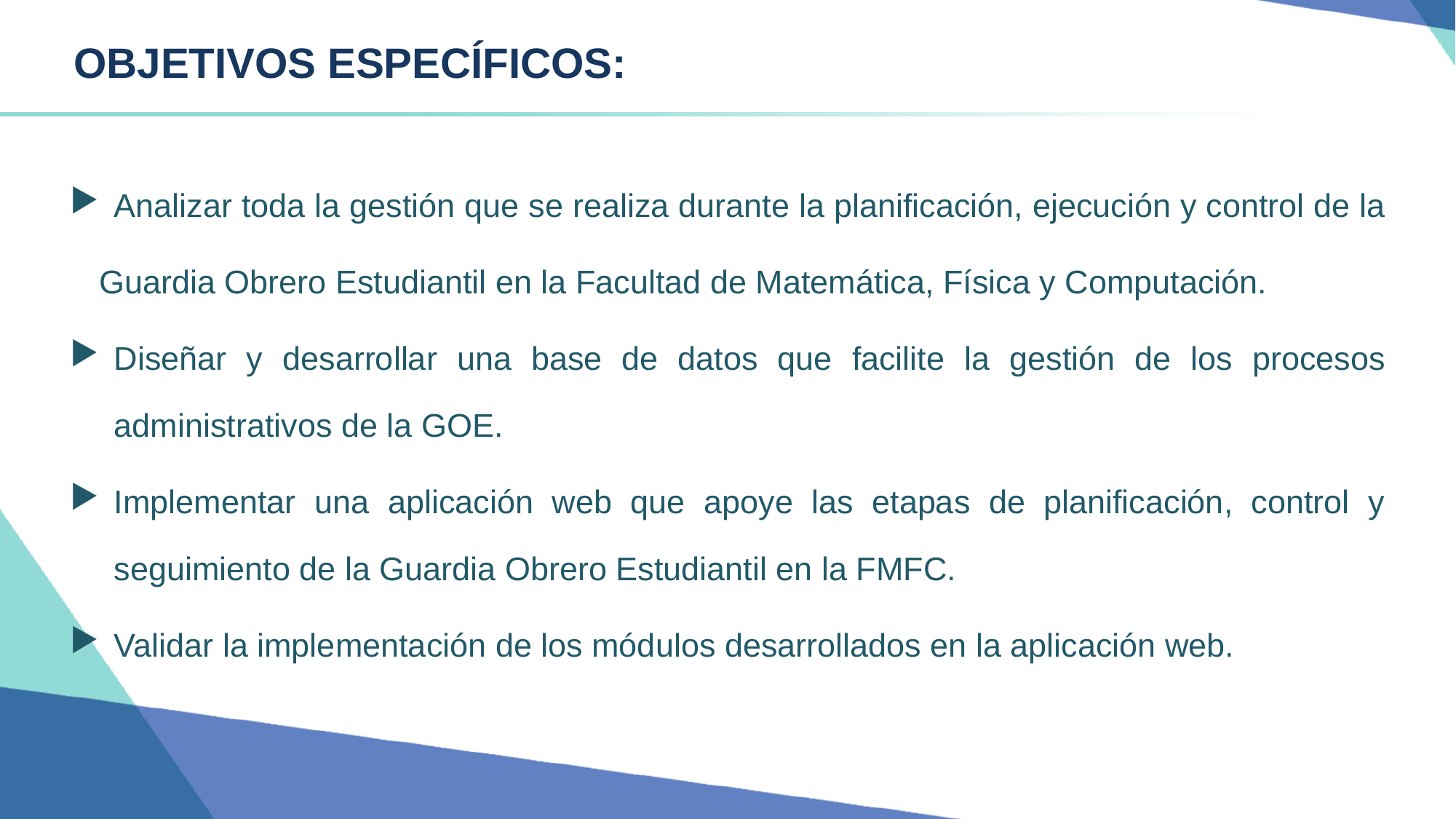

# OBJETIVOS ESPECÍFICOS:
Analizar toda la gestión que se realiza durante la planificación, ejecución y control de la
	Guardia Obrero Estudiantil en la Facultad de Matemática, Física y Computación.
Diseñar y desarrollar una base de datos que facilite la gestión de los procesos administrativos de la GOE.
Implementar una aplicación web que apoye las etapas de planificación, control y seguimiento de la Guardia Obrero Estudiantil en la FMFC.
Validar la implementación de los módulos desarrollados en la aplicación web.